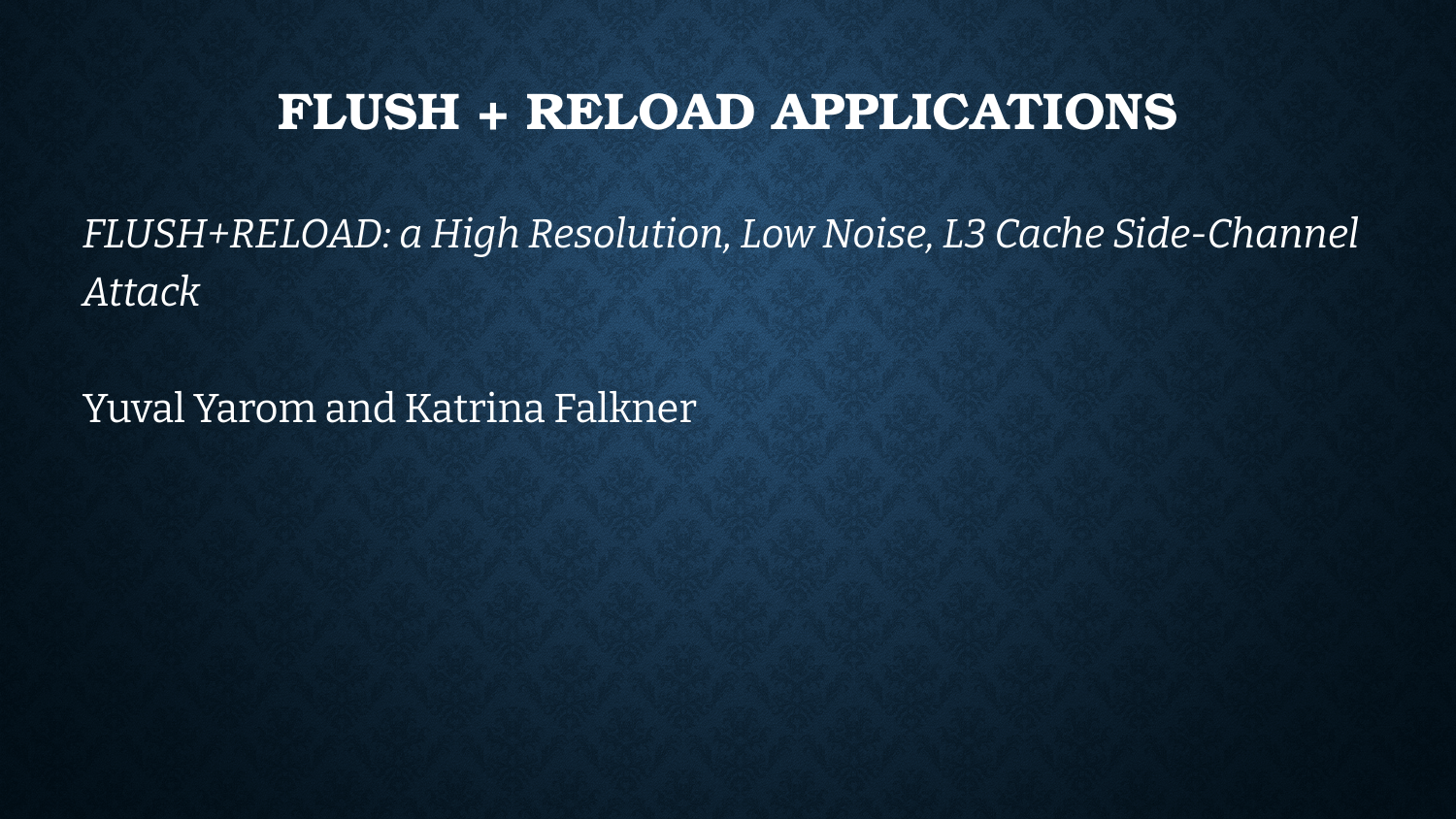

# Flush + reload applications
FLUSH+RELOAD: a High Resolution, Low Noise, L3 Cache Side-Channel Attack

Yuval Yarom and Katrina Falkner